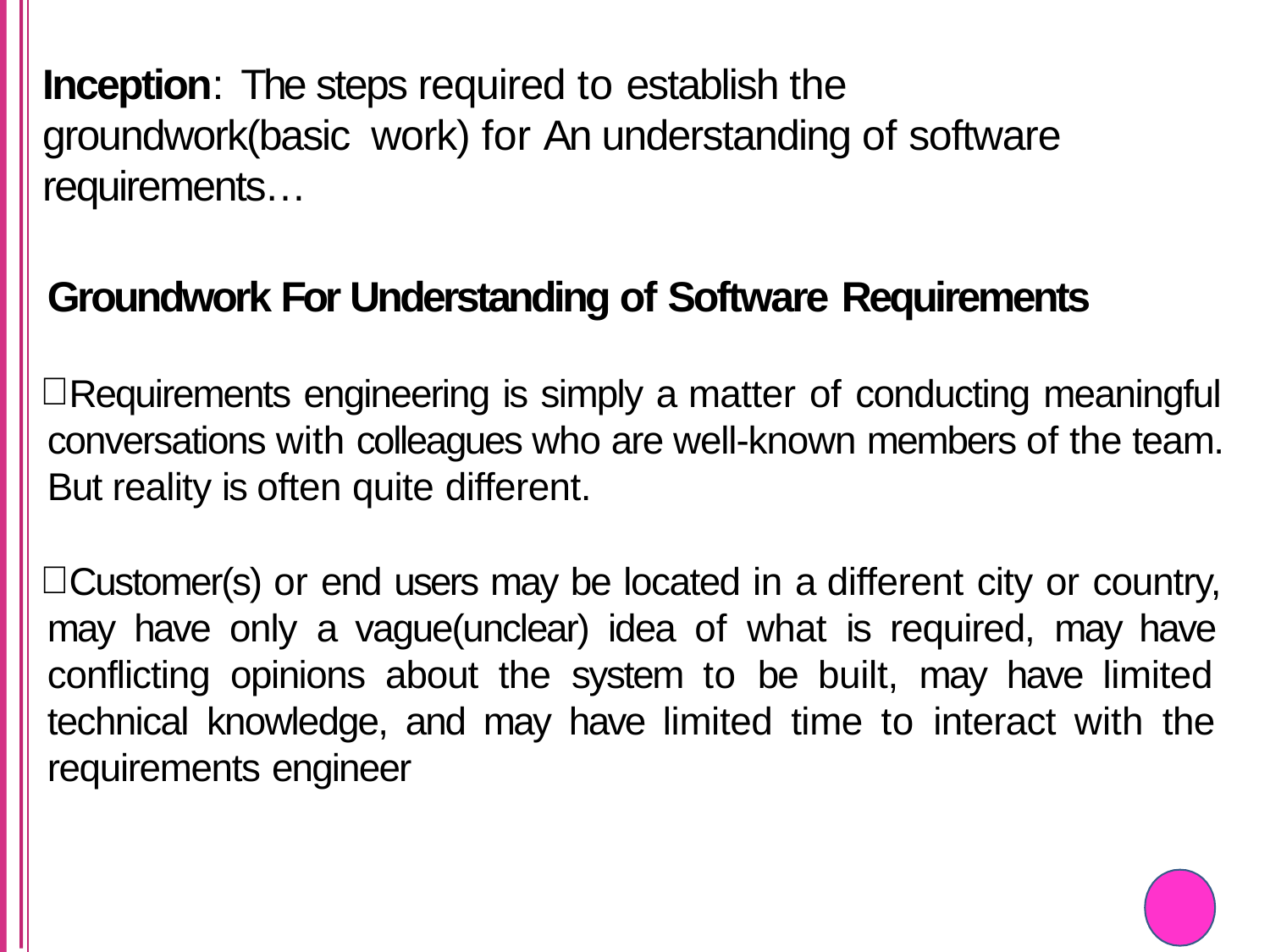

# Inception:	The steps required to establish the groundwork(basic  work) for An understanding of software requirements…
Groundwork For Understanding of Software Requirements

Requirements engineering is simply a matter of conducting meaningful  conversations with colleagues who are well-known members of the team.  But reality is often quite different.

Customer(s) or end users may be located in a different city or country,  may have only a vague(unclear) idea of what is required, may have  conflicting opinions about the system to be built, may have limited  technical knowledge, and may have limited time to interact with the  requirements engineer